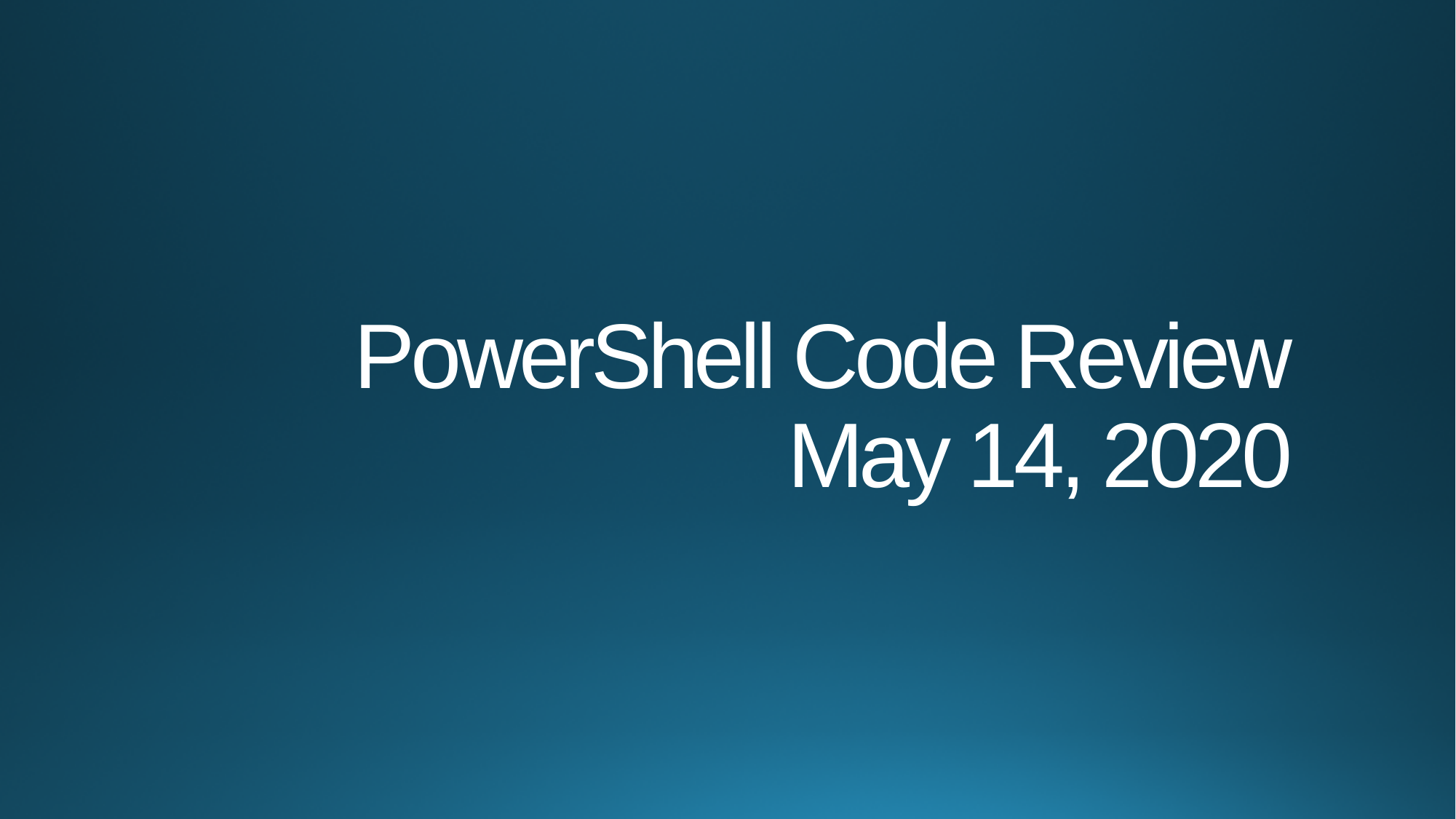

# PowerShell Code Review May 14, 2020